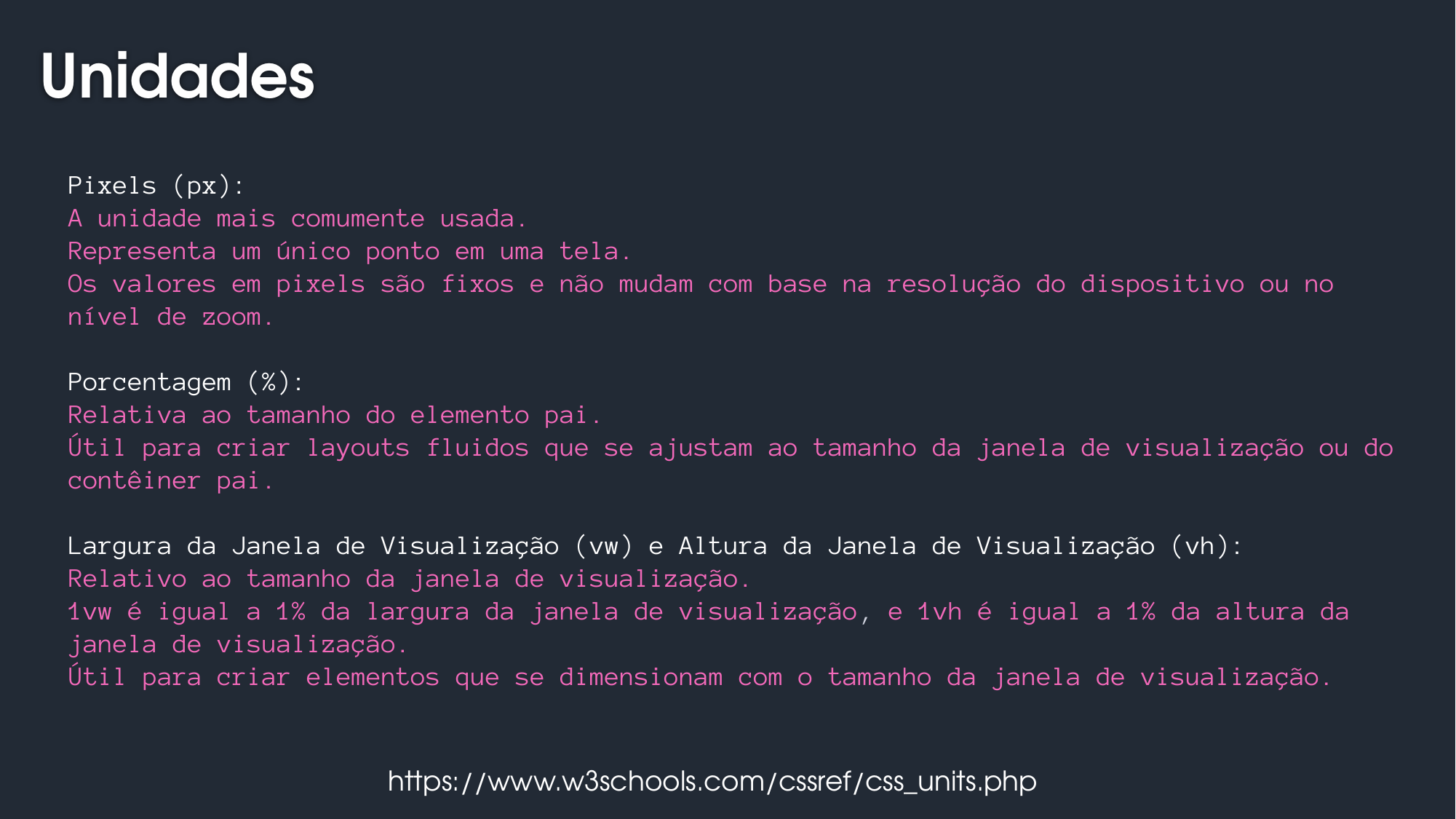

Unidades
Pixels (px):
A unidade mais comumente usada.
Representa um único ponto em uma tela.
Os valores em pixels são fixos e não mudam com base na resolução do dispositivo ou no nível de zoom.

Porcentagem (%):
Relativa ao tamanho do elemento pai.
Útil para criar layouts fluidos que se ajustam ao tamanho da janela de visualização ou do contêiner pai.

Largura da Janela de Visualização (vw) e Altura da Janela de Visualização (vh):
Relativo ao tamanho da janela de visualização.
1vw é igual a 1% da largura da janela de visualização, e 1vh é igual a 1% da altura da janela de visualização.
Útil para criar elementos que se dimensionam com o tamanho da janela de visualização.
https://www.w3schools.com/cssref/css_units.php